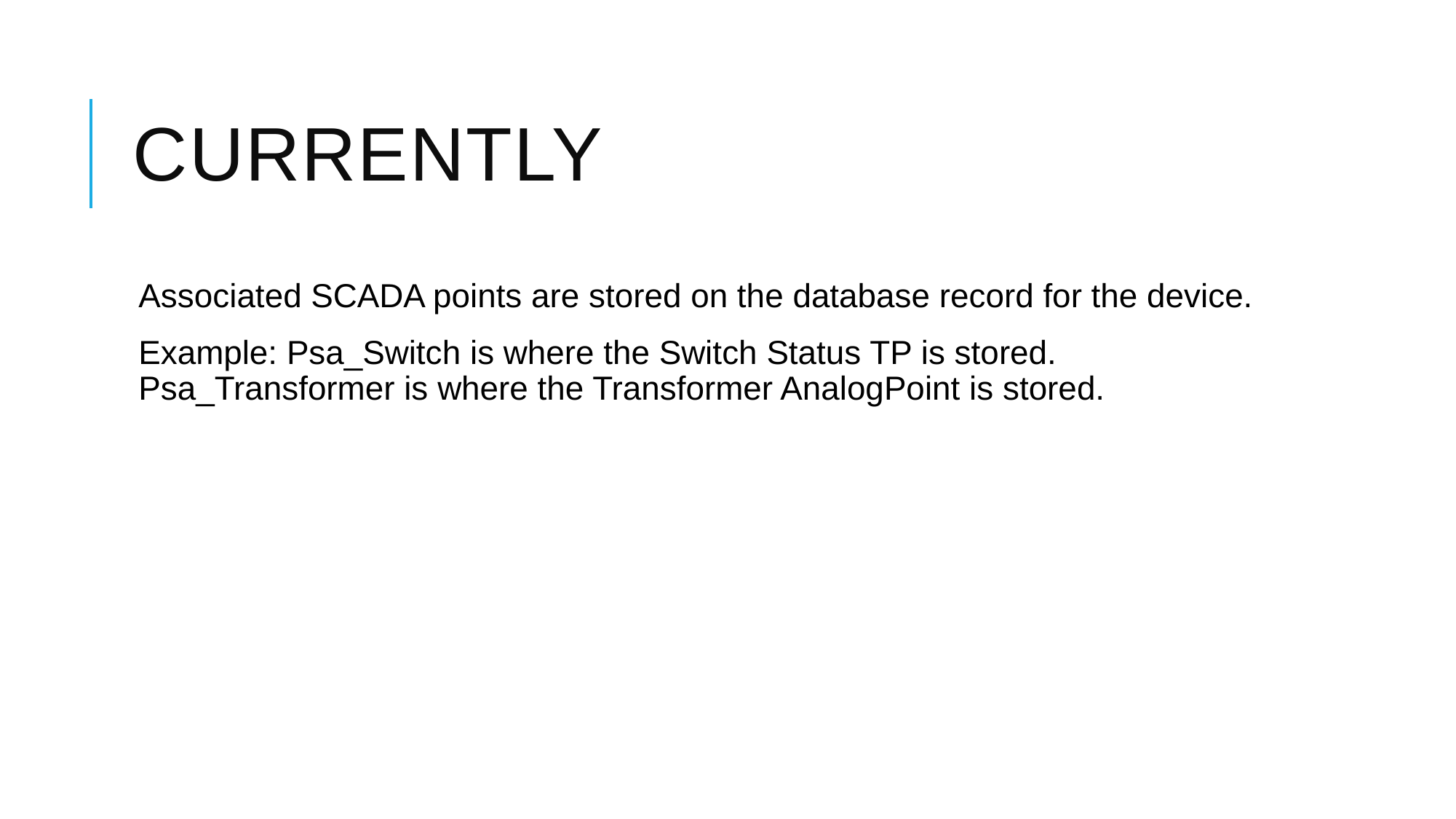

# Currently
Associated SCADA points are stored on the database record for the device.
Example: Psa_Switch is where the Switch Status TP is stored. Psa_Transformer is where the Transformer AnalogPoint is stored.